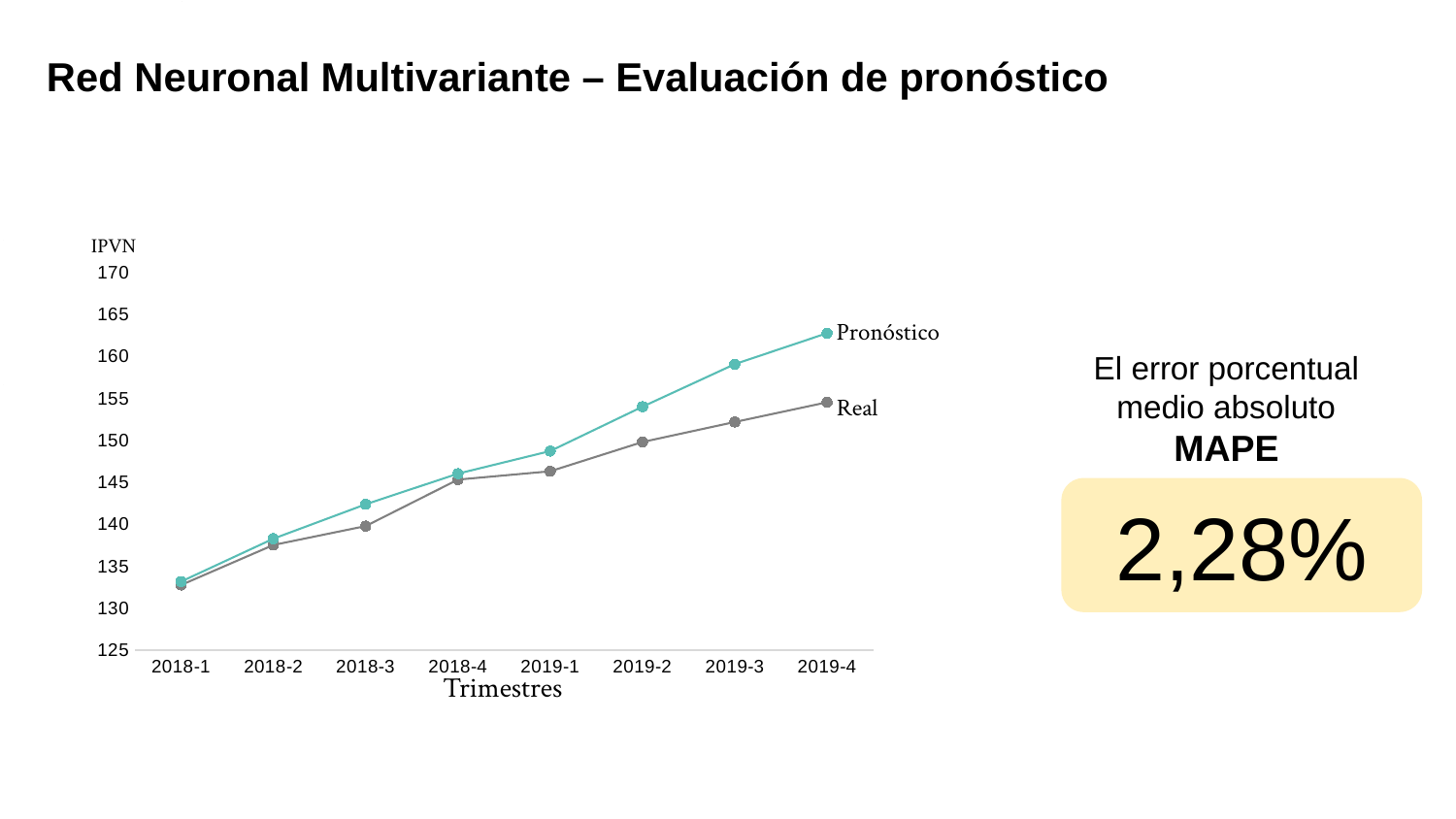

Red Neuronal Multivariante – Evaluación de pronóstico
IPVN

### Chart

| Category | Real | Pronóstico |
|---|---|---|
| 2018-1 | 132.79 | 133.2 |
| 2018-2 | 137.56 | 138.31 |
| 2018-3 | 139.81 | 142.41 |
| 2018-4 | 145.35 | 146.06 |
| 2019-1 | 146.34 | 148.76 |
| 2019-2 | 149.84 | 154.05 |
| 2019-3 | 152.22 | 159.12 |
| 2019-4 | 154.57 | 162.81 |
Pronóstico
El error porcentual medio absoluto MAPE
Real
2,28%
Trimestres